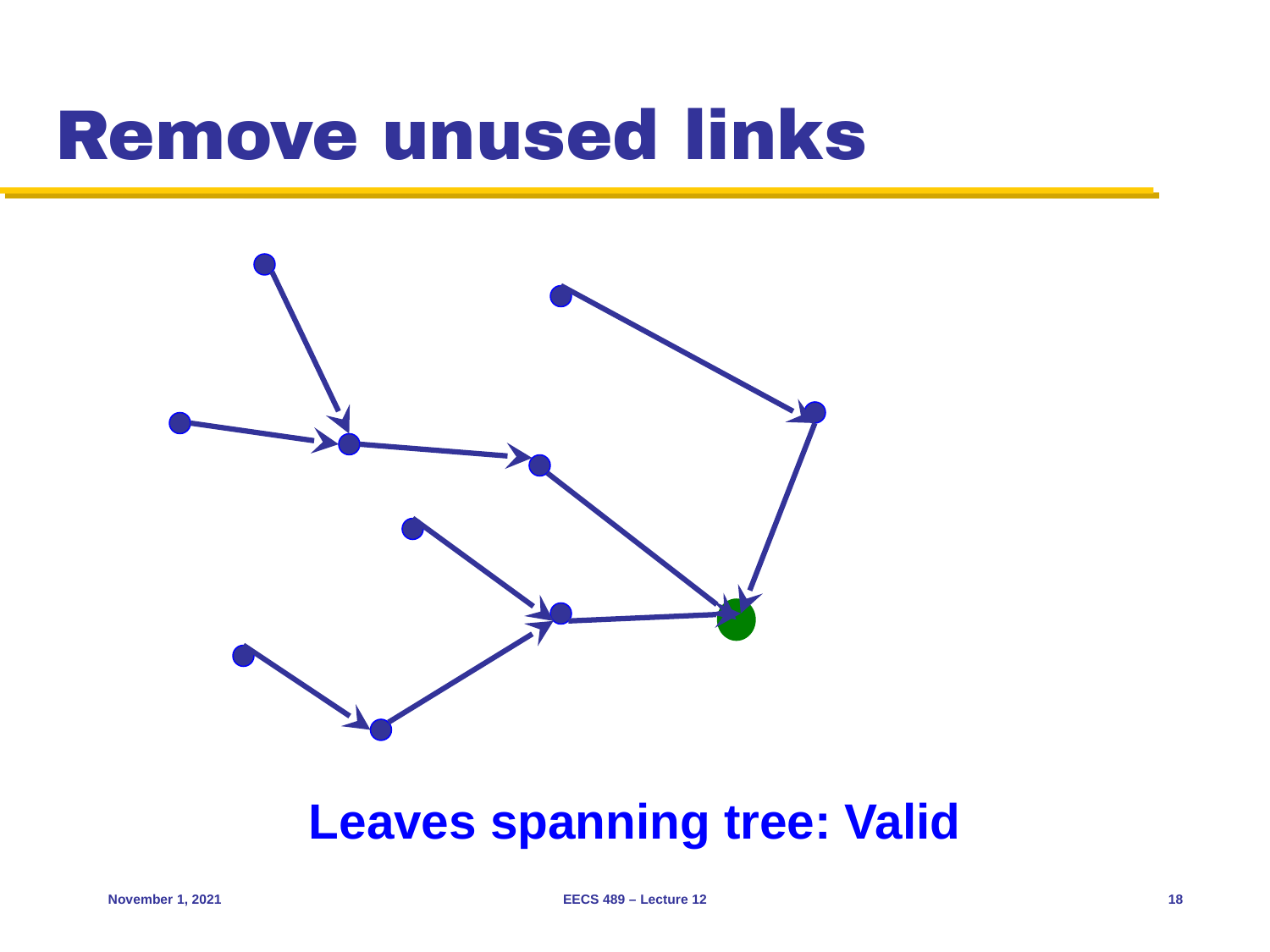

# Remove unused links

Leaves spanning tree: Valid
November 1, 2021
EECS 489 – Lecture 12
18